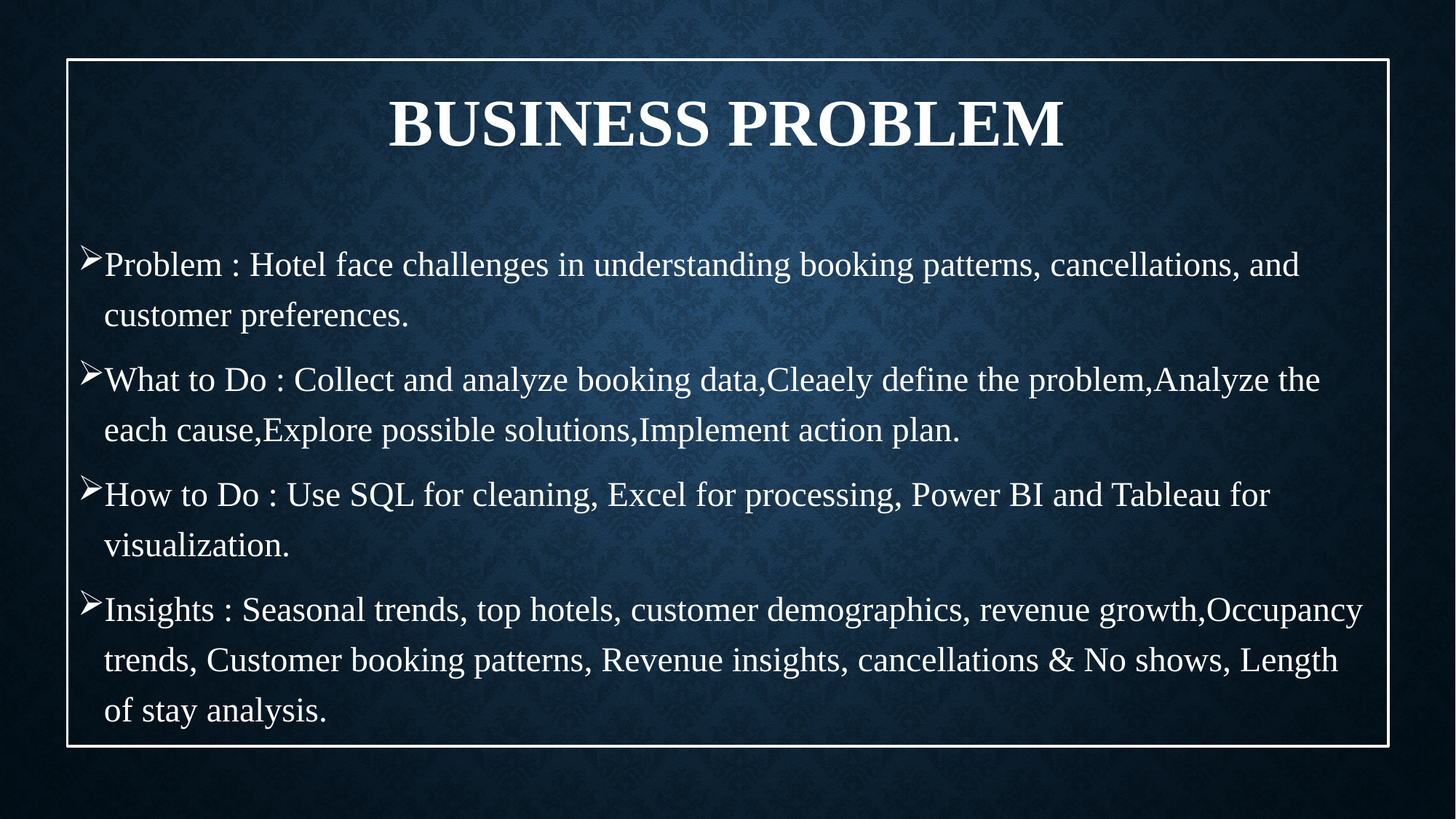

# BUSINESS PROBLEM

Problem : Hotel face challenges in understanding booking patterns, cancellations, and customer preferences.
What to Do : Collect and analyze booking data,Cleaely define the problem,Analyze the each cause,Explore possible solutions,Implement action plan.
How to Do : Use SQL for cleaning, Excel for processing, Power BI and Tableau for visualization.
Insights : Seasonal trends, top hotels, customer demographics, revenue growth,Occupancy trends, Customer booking patterns, Revenue insights, cancellations & No shows, Length of stay analysis.